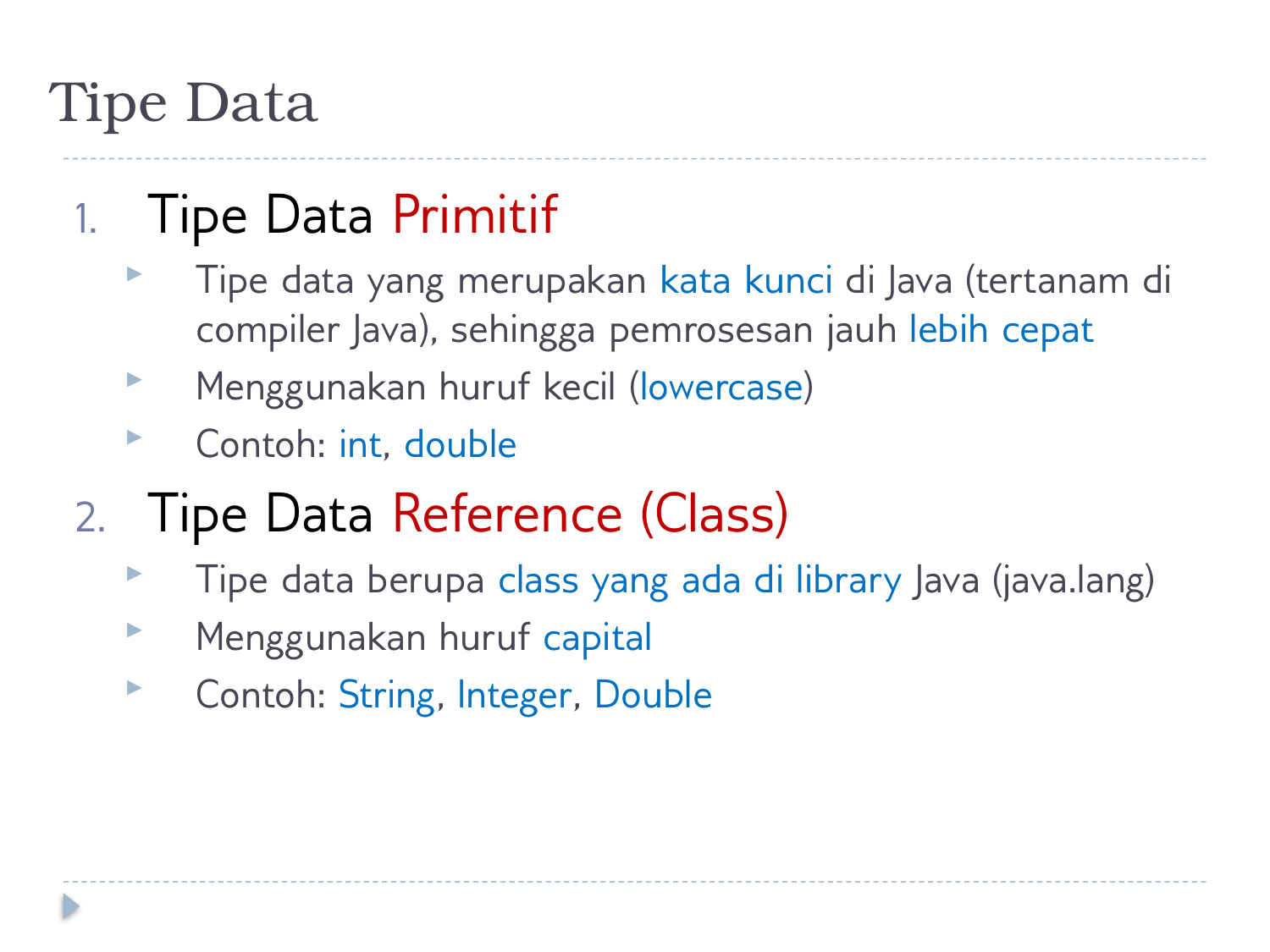

# Tipe Data
Tipe Data Primitif
Tipe data yang merupakan kata kunci di Java (tertanam di compiler Java), sehingga pemrosesan jauh lebih cepat
Menggunakan huruf kecil (lowercase)
Contoh: int, double
Tipe Data Reference (Class)
Tipe data berupa class yang ada di library Java (java.lang)
Menggunakan huruf capital
Contoh: String, Integer, Double